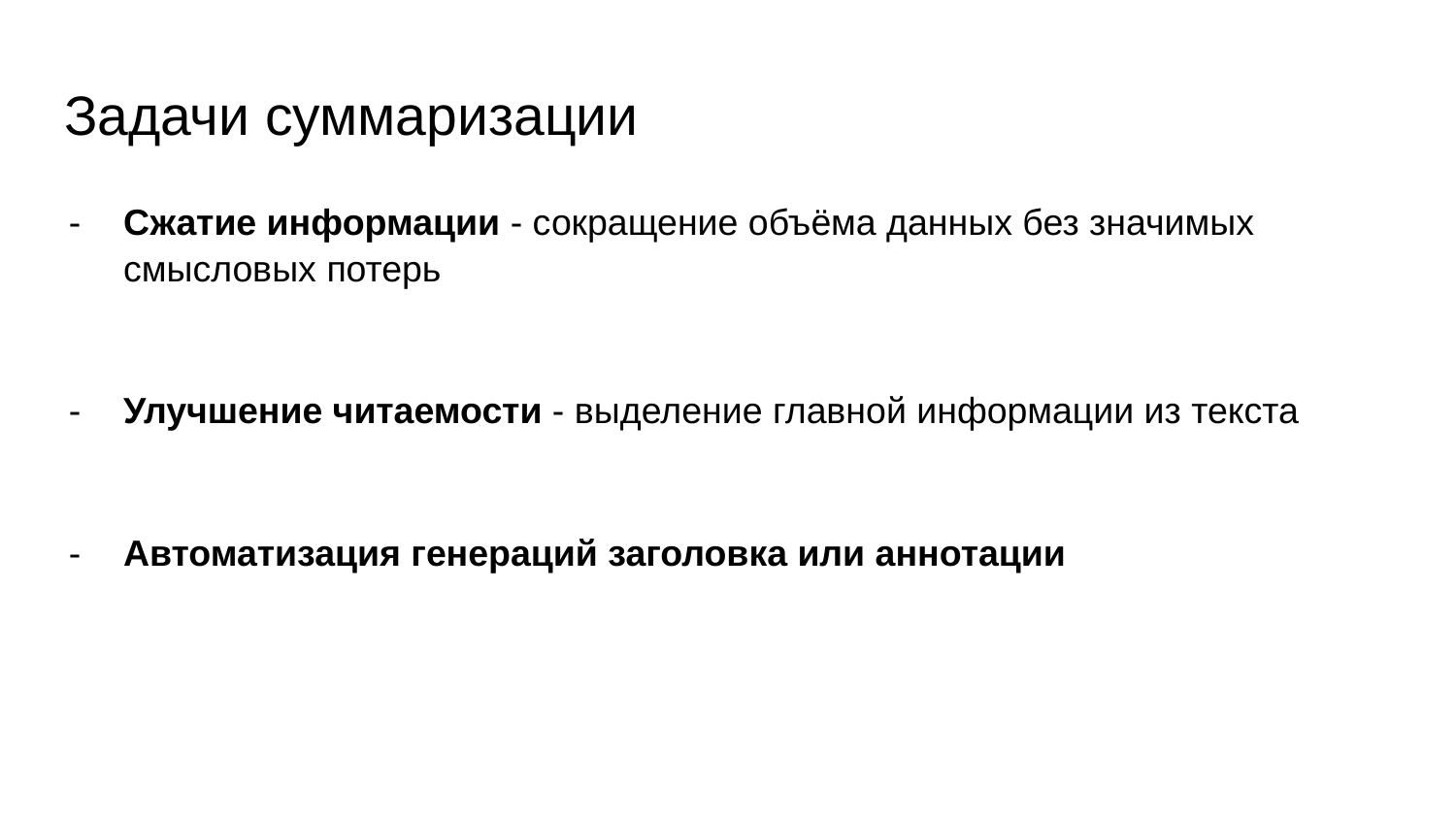

# Задачи суммаризации
Сжатие информации - сокращение объёма данных без значимых смысловых потерь

Улучшение читаемости - выделение главной информации из текста

Автоматизация генераций заголовка или аннотации